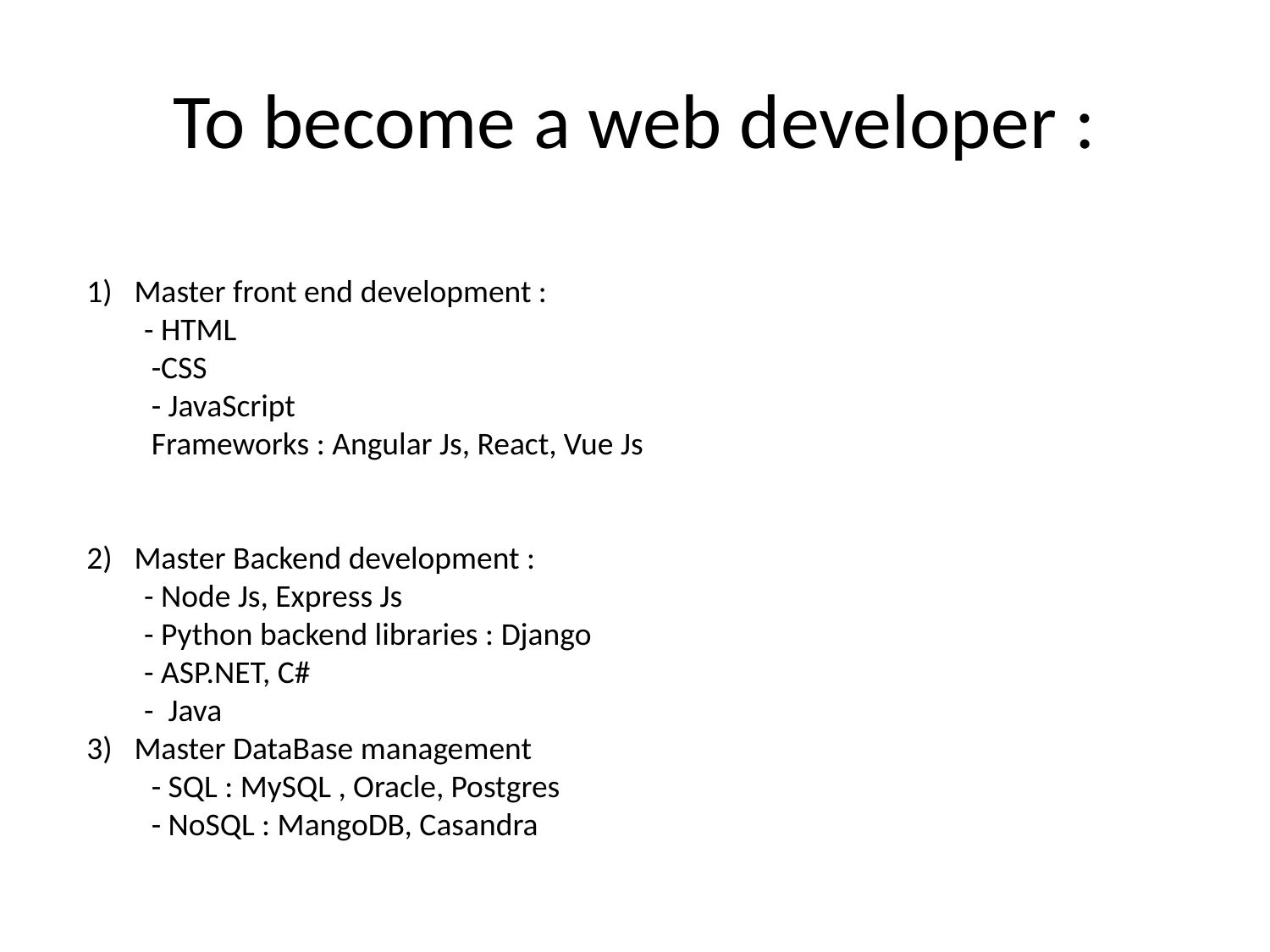

# To become a web developer :
Master front end development :
        - HTML
         -CSS
         - JavaScript
         Frameworks : Angular Js, React, Vue Js

Master Backend development :
        - Node Js, Express Js
        - Python backend libraries : Django
        - ASP.NET, C#
        -  Java
Master DataBase management
         - SQL : MySQL , Oracle, Postgres
         - NoSQL : MangoDB, Casandra